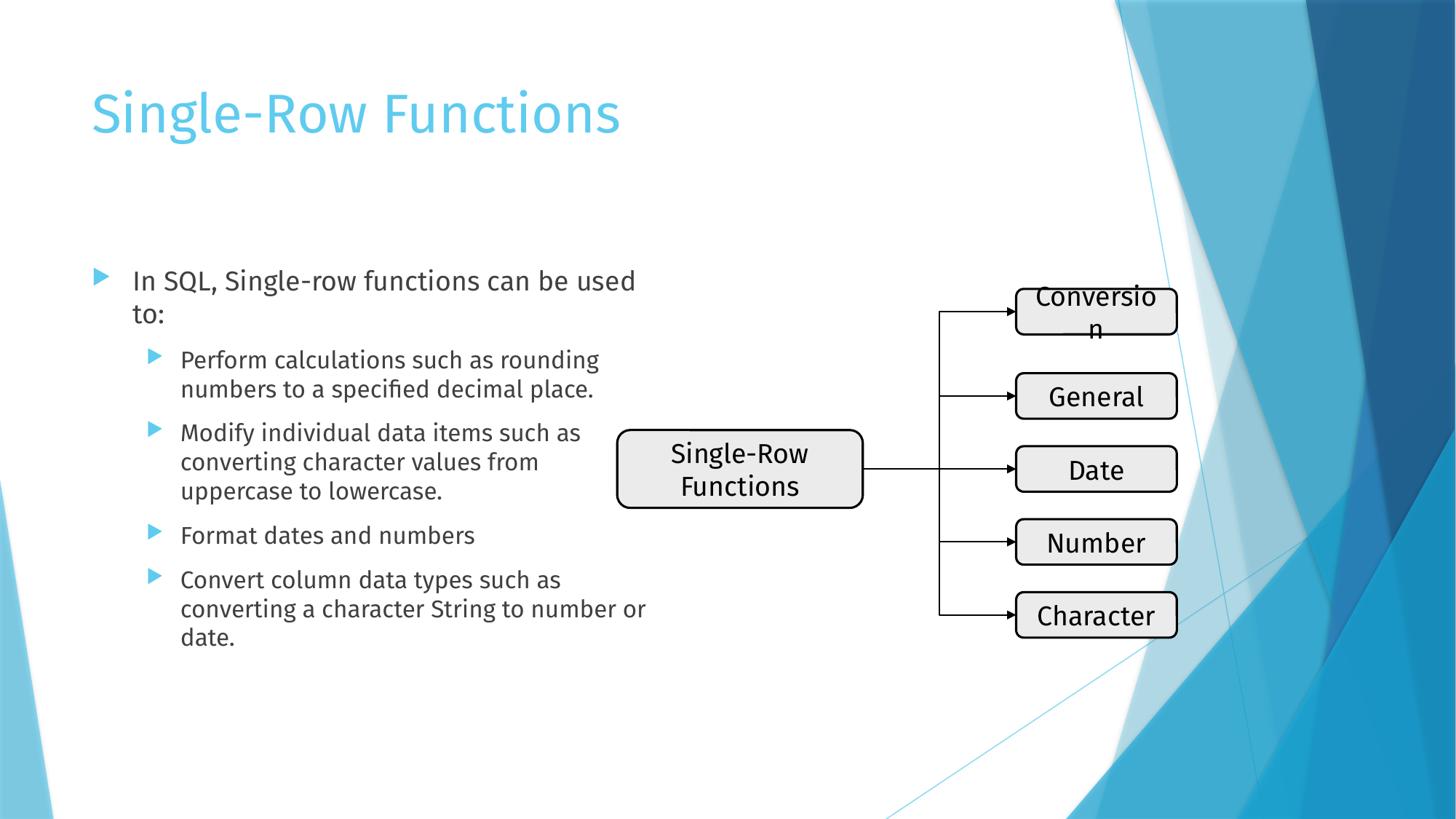

# Single-Row Functions
In SQL, Single-row functions can be used to:
Perform calculations such as rounding numbers to a specified decimal place.
Modify individual data items such as converting character values from uppercase to lowercase.
Format dates and numbers
Convert column data types such as converting a character String to number or date.
Conversion
General
Single-Row Functions
Date
Number
Character